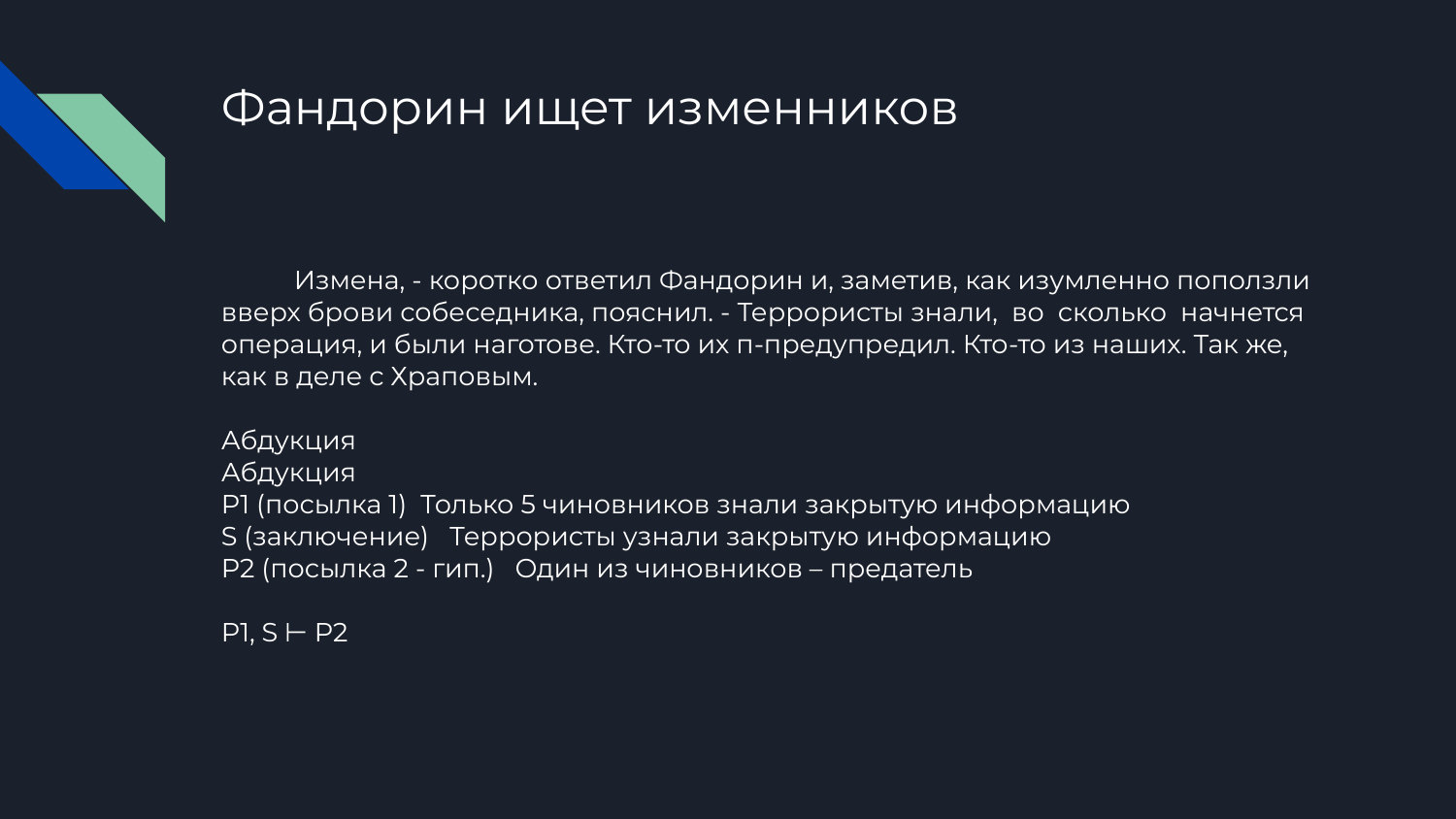

# Фандорин ищет изменников

Измена, - коротко ответил Фандорин и, заметив, как изумленно поползли
вверх брови собеседника, пояснил. - Террористы знали,  во  сколько  начнется
операция, и были наготове. Кто-то их п-предупредил. Кто-то из наших. Так же,
как в деле с Храповым.

Абдукция
Абдукция
P1 (посылка 1)  Только 5 чиновников знали закрытую информацию
S (заключение)   Террористы узнали закрытую информацию
P2 (посылка 2 - гип.)   Один из чиновников – предатель

P1, S ⊢ P2